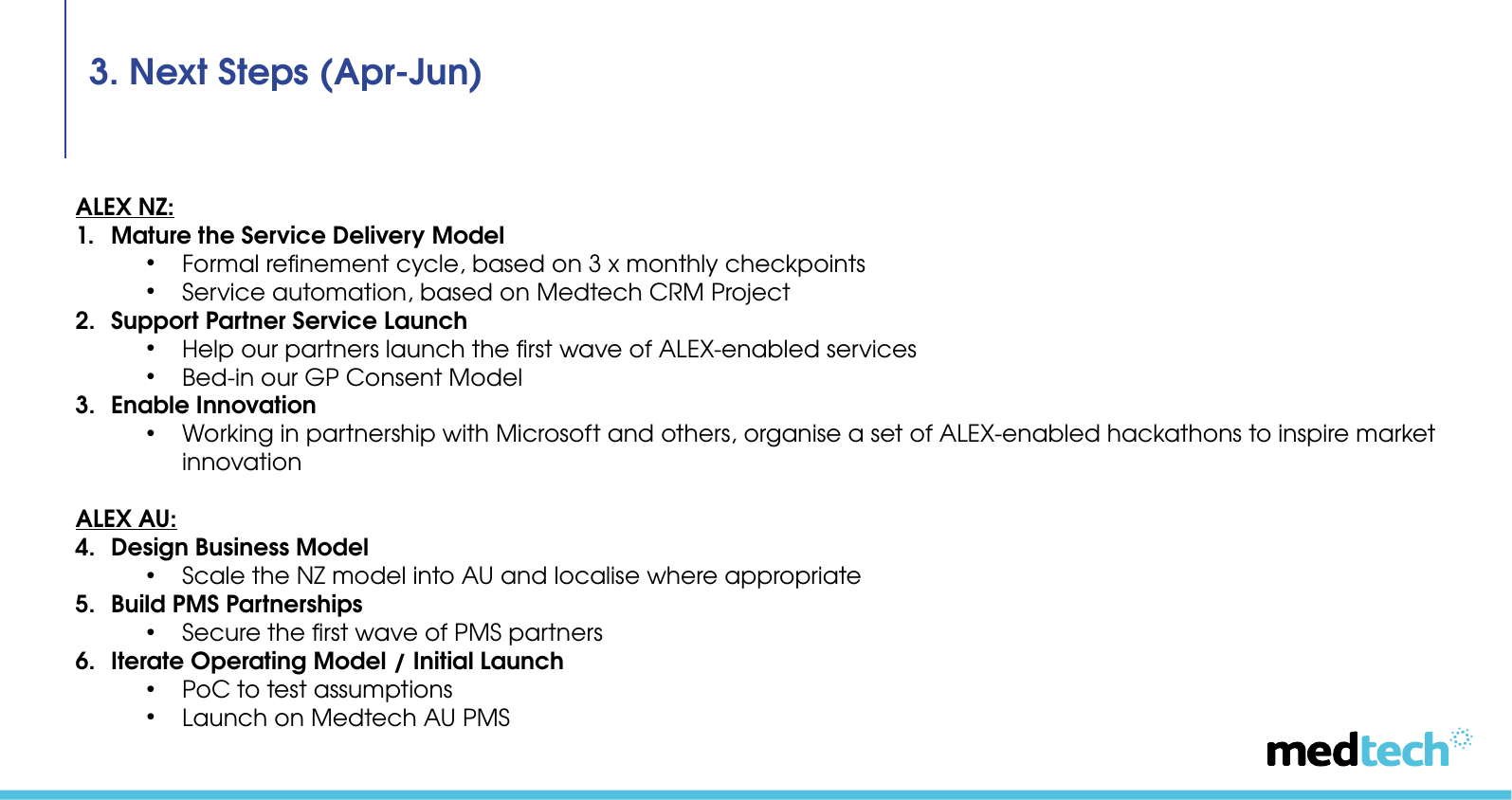

# 3. Next Steps (Apr-Jun)
ALEX NZ:
Mature the Service Delivery Model
Formal refinement cycle, based on 3 x monthly checkpoints
Service automation, based on Medtech CRM Project
Support Partner Service Launch
Help our partners launch the first wave of ALEX-enabled services
Bed-in our GP Consent Model
Enable Innovation
Working in partnership with Microsoft and others, organise a set of ALEX-enabled hackathons to inspire market innovation

ALEX AU:
Design Business Model
Scale the NZ model into AU and localise where appropriate
Build PMS Partnerships
Secure the first wave of PMS partners
Iterate Operating Model / Initial Launch
PoC to test assumptions
Launch on Medtech AU PMS